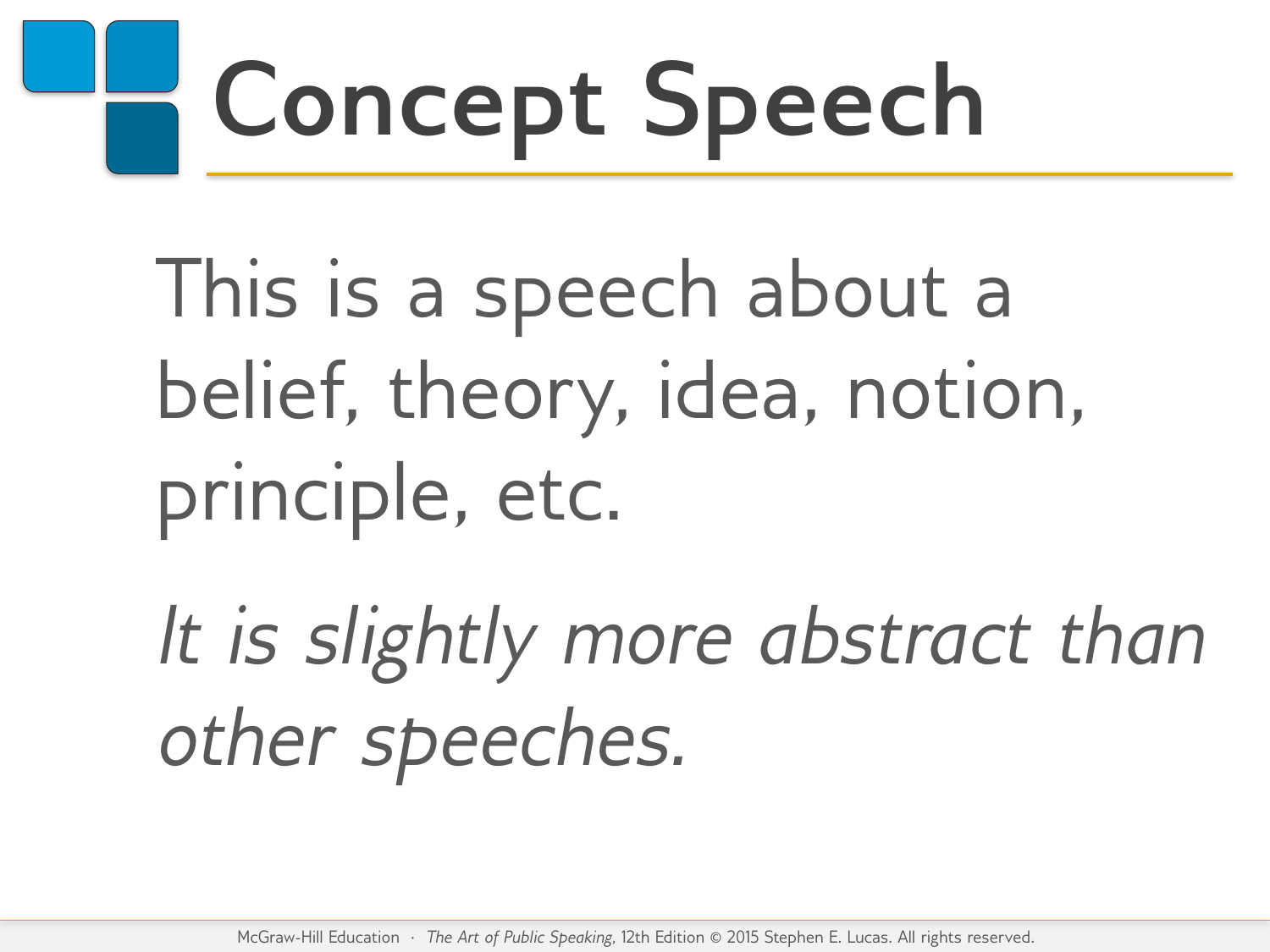

# Concept Speech
This is a speech about a belief, theory, idea, notion, principle, etc.
It is slightly more abstract than other speeches.